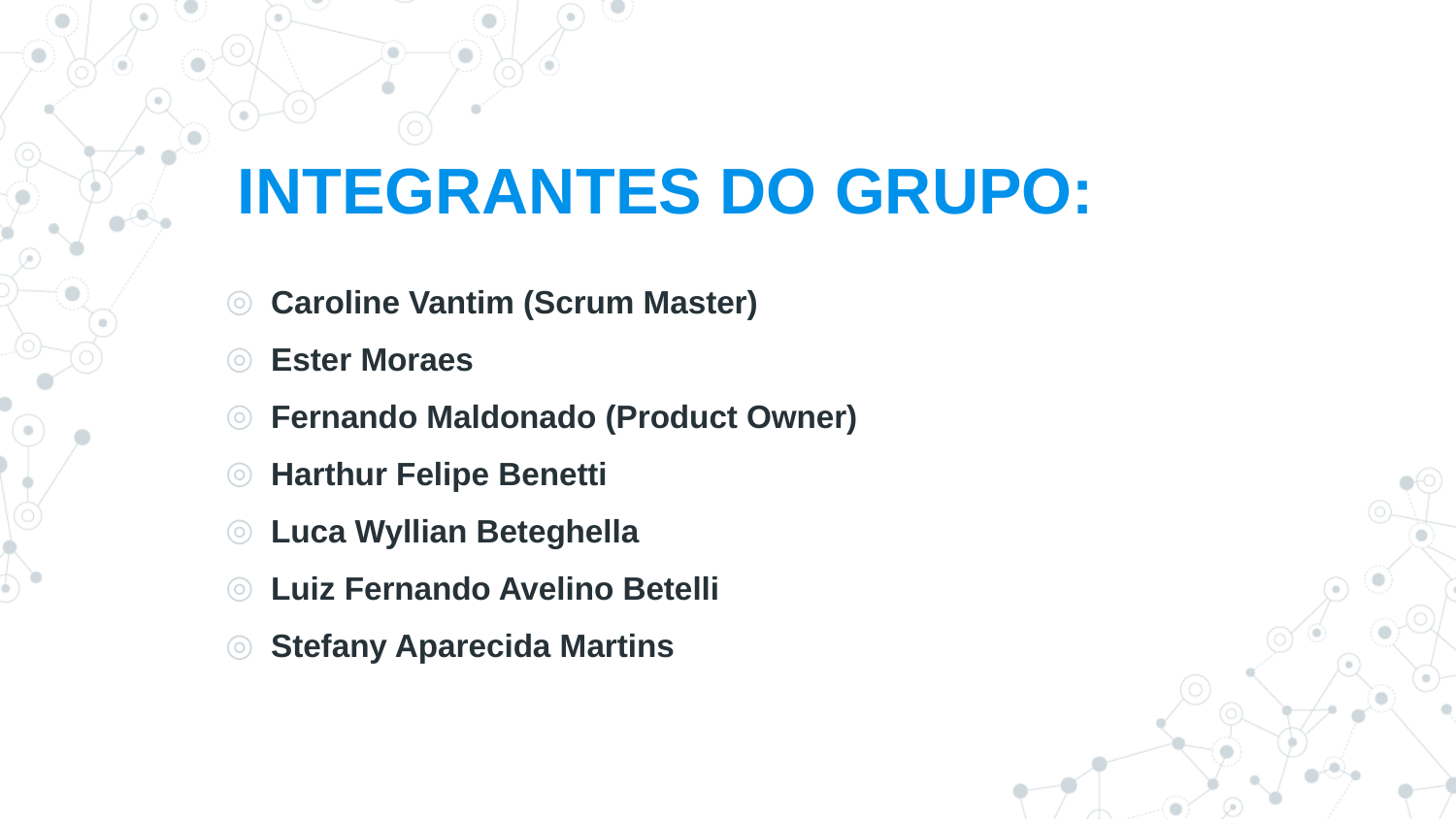

INTEGRANTES DO GRUPO:
Caroline Vantim (Scrum Master)
Ester Moraes
Fernando Maldonado (Product Owner)
Harthur Felipe Benetti
Luca Wyllian Beteghella
Luiz Fernando Avelino Betelli
Stefany Aparecida Martins